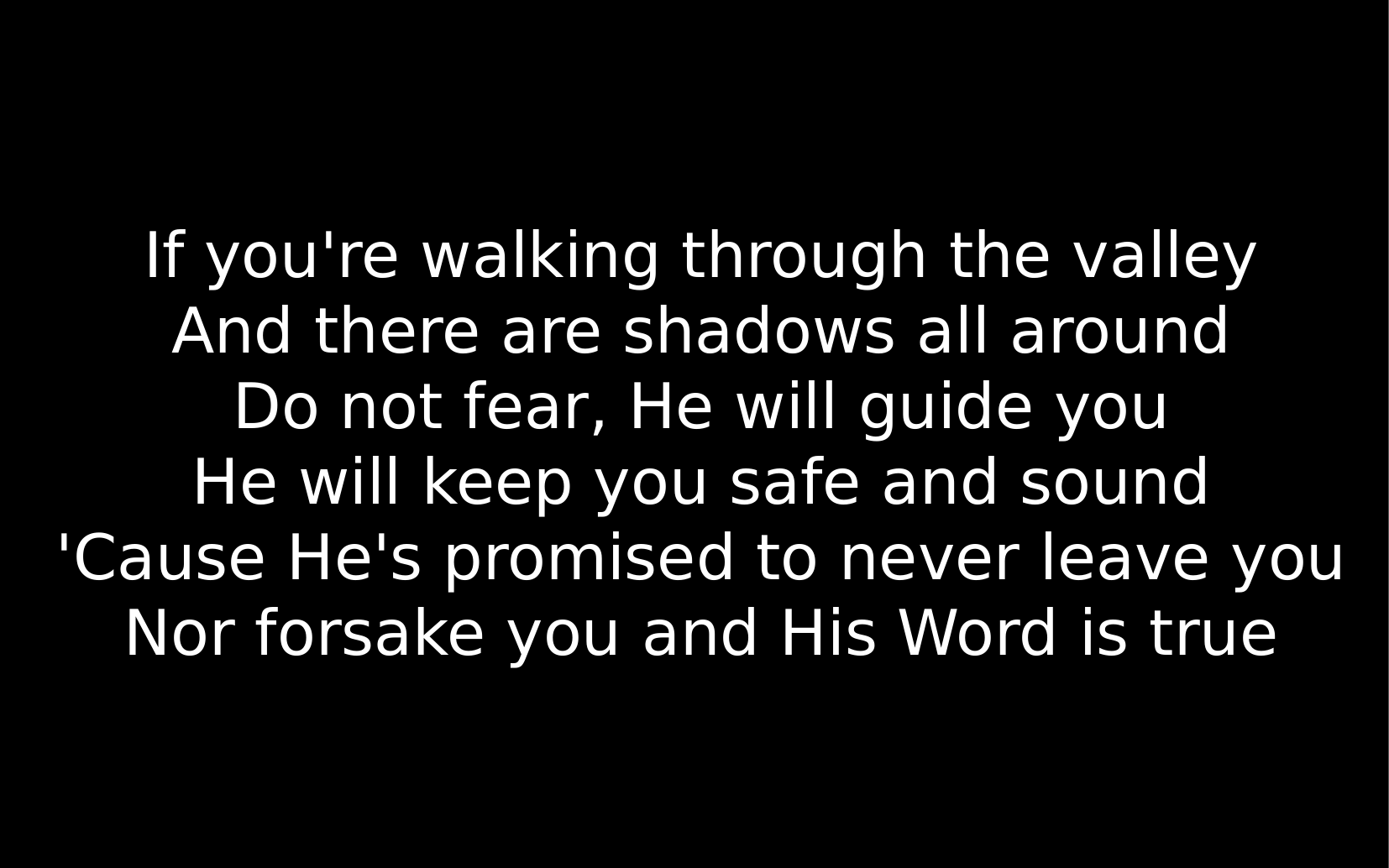

If you're walking through the valley
And there are shadows all around
Do not fear, He will guide you
He will keep you safe and sound
'Cause He's promised to never leave you
Nor forsake you and His Word is true